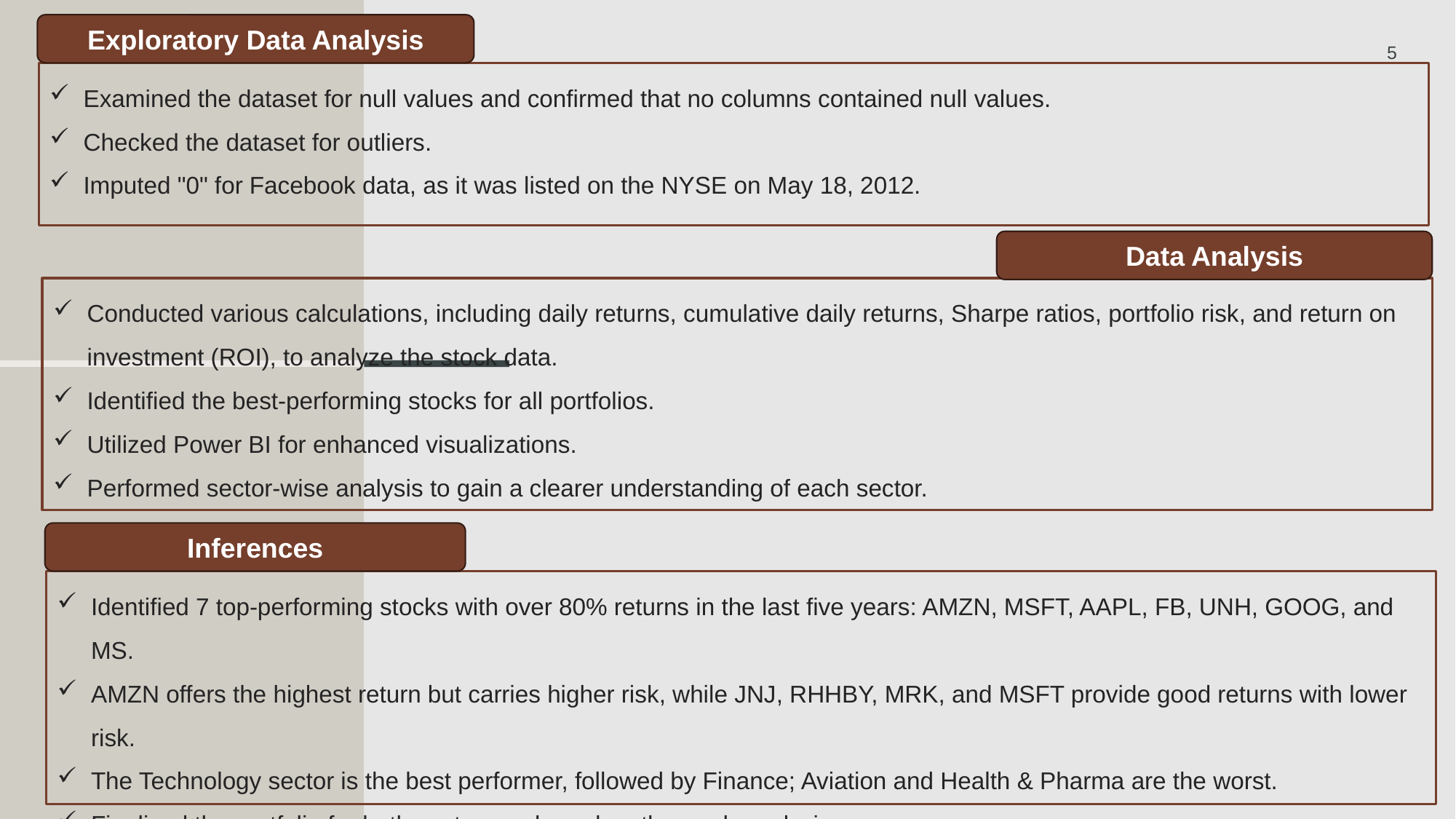

Exploratory Data Analysis
5
Examined the dataset for null values and confirmed that no columns contained null values.
Checked the dataset for outliers.
Imputed "0" for Facebook data, as it was listed on the NYSE on May 18, 2012.
Data Analysis
Conducted various calculations, including daily returns, cumulative daily returns, Sharpe ratios, portfolio risk, and return on investment (ROI), to analyze the stock data.
Identified the best-performing stocks for all portfolios.
Utilized Power BI for enhanced visualizations.
Performed sector-wise analysis to gain a clearer understanding of each sector.
Inferences
Identified 7 top-performing stocks with over 80% returns in the last five years: AMZN, MSFT, AAPL, FB, UNH, GOOG, and MS.
AMZN offers the highest return but carries higher risk, while JNJ, RHHBY, MRK, and MSFT provide good returns with lower risk.
The Technology sector is the best performer, followed by Finance; Aviation and Health & Pharma are the worst.
Finalized the portfolio for both customers based on thorough analysis.